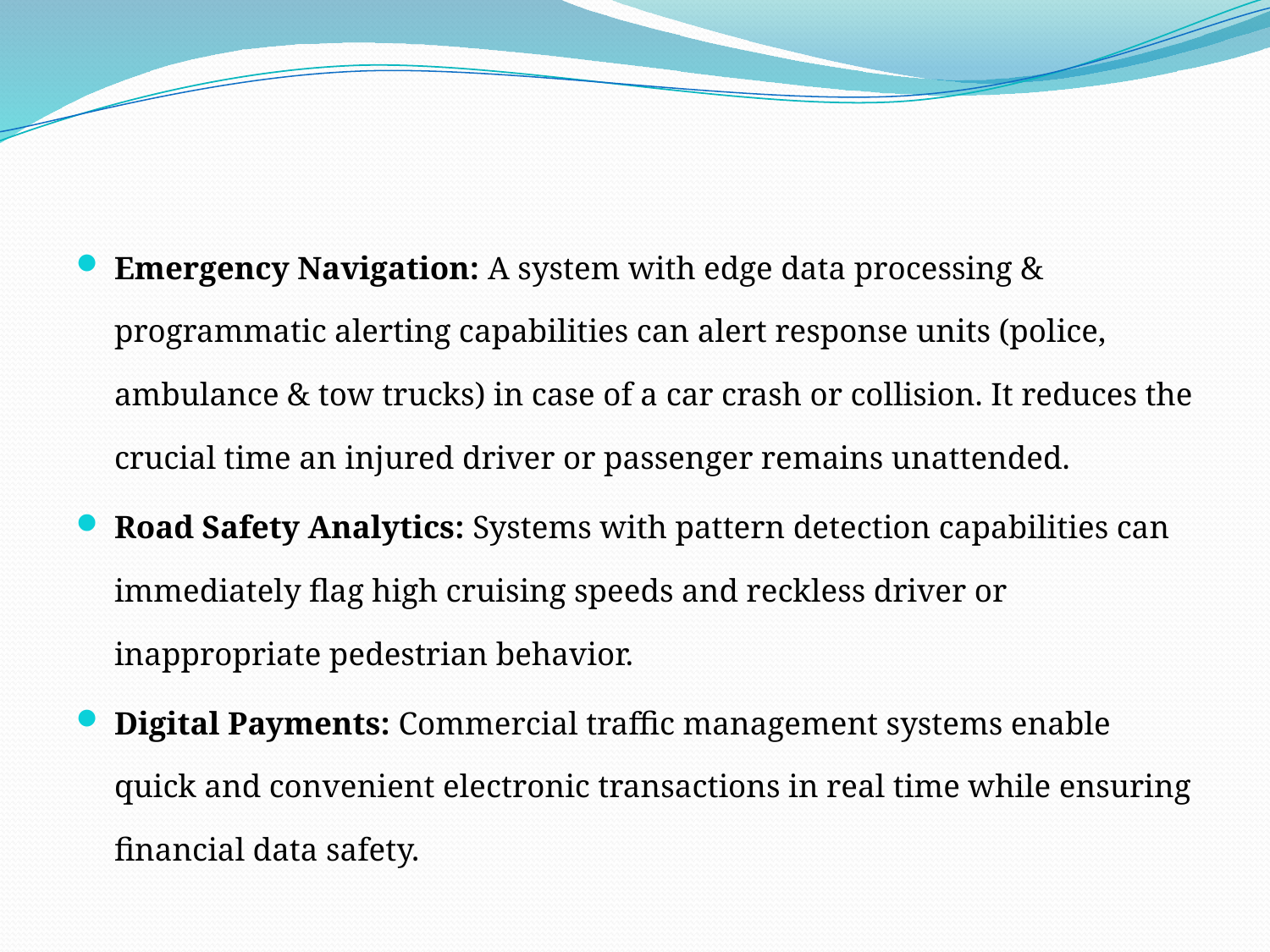

Emergency Navigation: A system with edge data processing & programmatic alerting capabilities can alert response units (police, ambulance & tow trucks) in case of a car crash or collision. It reduces the crucial time an injured driver or passenger remains unattended.
Road Safety Analytics: Systems with pattern detection capabilities can immediately flag high cruising speeds and reckless driver or inappropriate pedestrian behavior.
Digital Payments: Commercial traffic management systems enable quick and convenient electronic transactions in real time while ensuring financial data safety.